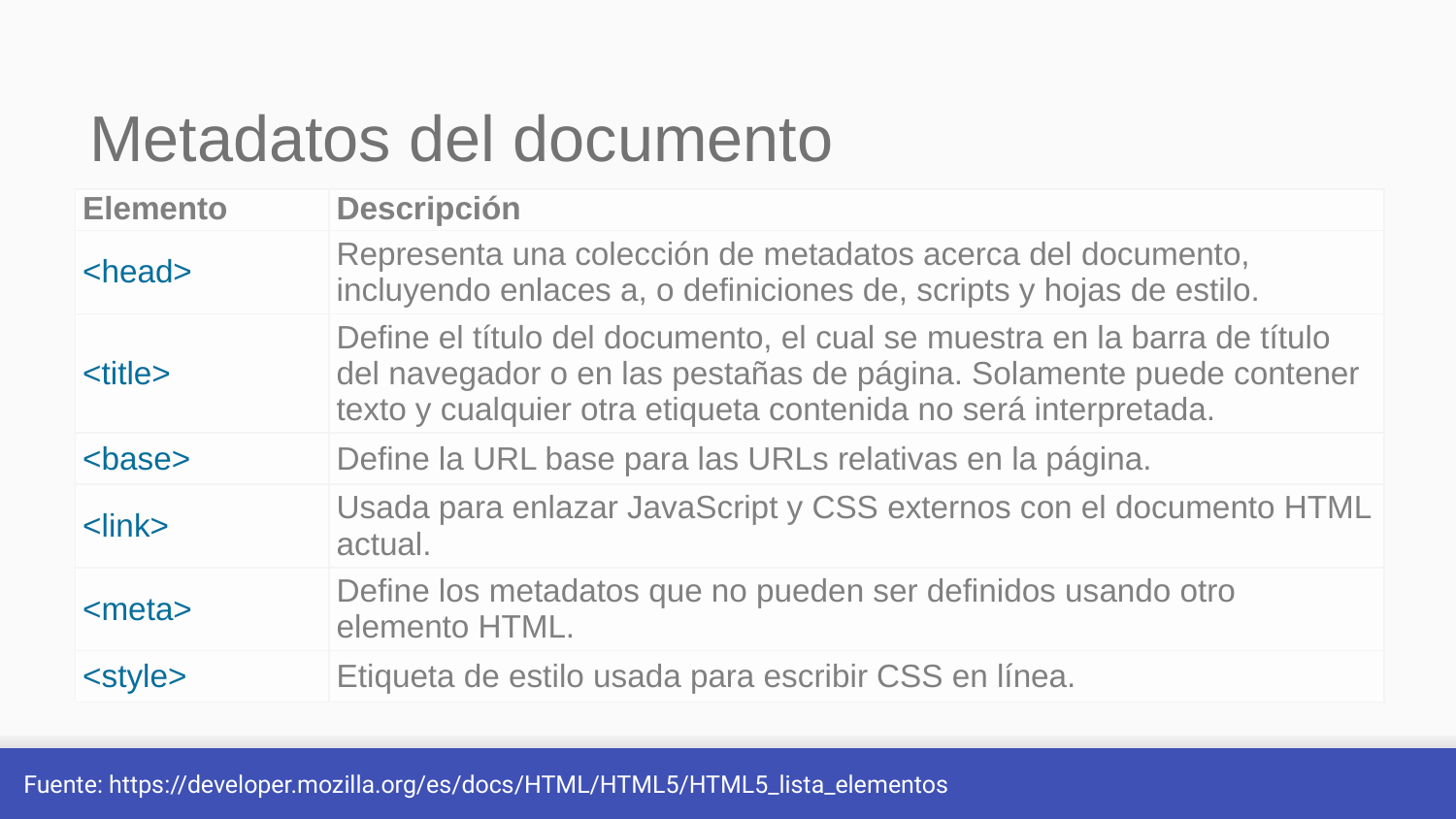

# Metadatos del documento
| Elemento | Descripción |
| --- | --- |
| <head> | Representa una colección de metadatos acerca del documento, incluyendo enlaces a, o definiciones de, scripts y hojas de estilo. |
| <title> | Define el título del documento, el cual se muestra en la barra de título del navegador o en las pestañas de página. Solamente puede contener texto y cualquier otra etiqueta contenida no será interpretada. |
| <base> | Define la URL base para las URLs relativas en la página. |
| <link> | Usada para enlazar JavaScript y CSS externos con el documento HTML actual. |
| <meta> | Define los metadatos que no pueden ser definidos usando otro elemento HTML. |
| <style> | Etiqueta de estilo usada para escribir CSS en línea. |
Fuente: https://developer.mozilla.org/es/docs/HTML/HTML5/HTML5_lista_elementos